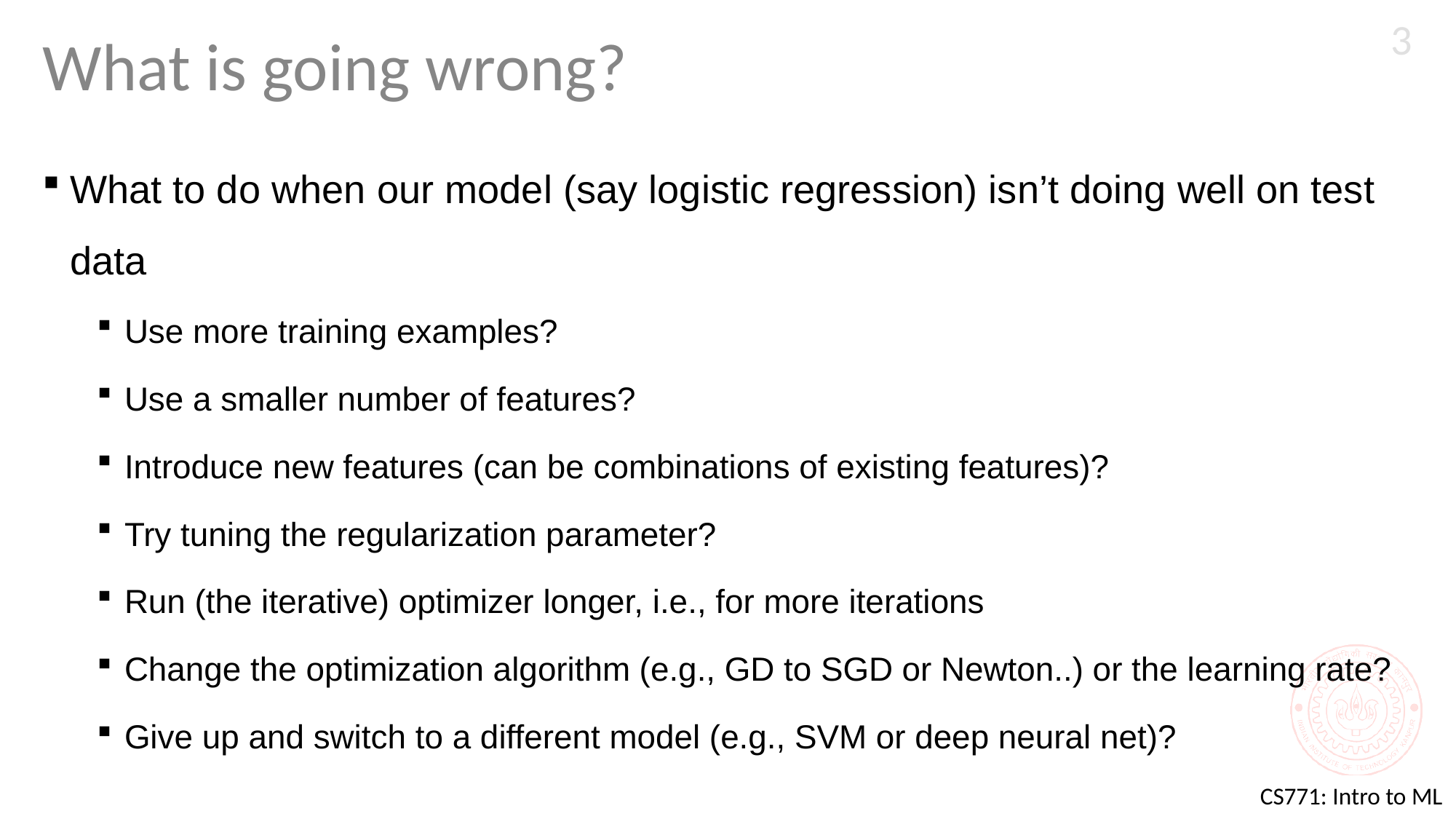

3
# What is going wrong?
What to do when our model (say logistic regression) isn’t doing well on test data
Use more training examples?
Use a smaller number of features?
Introduce new features (can be combinations of existing features)?
Try tuning the regularization parameter?
Run (the iterative) optimizer longer, i.e., for more iterations
Change the optimization algorithm (e.g., GD to SGD or Newton..) or the learning rate?
Give up and switch to a different model (e.g., SVM or deep neural net)?